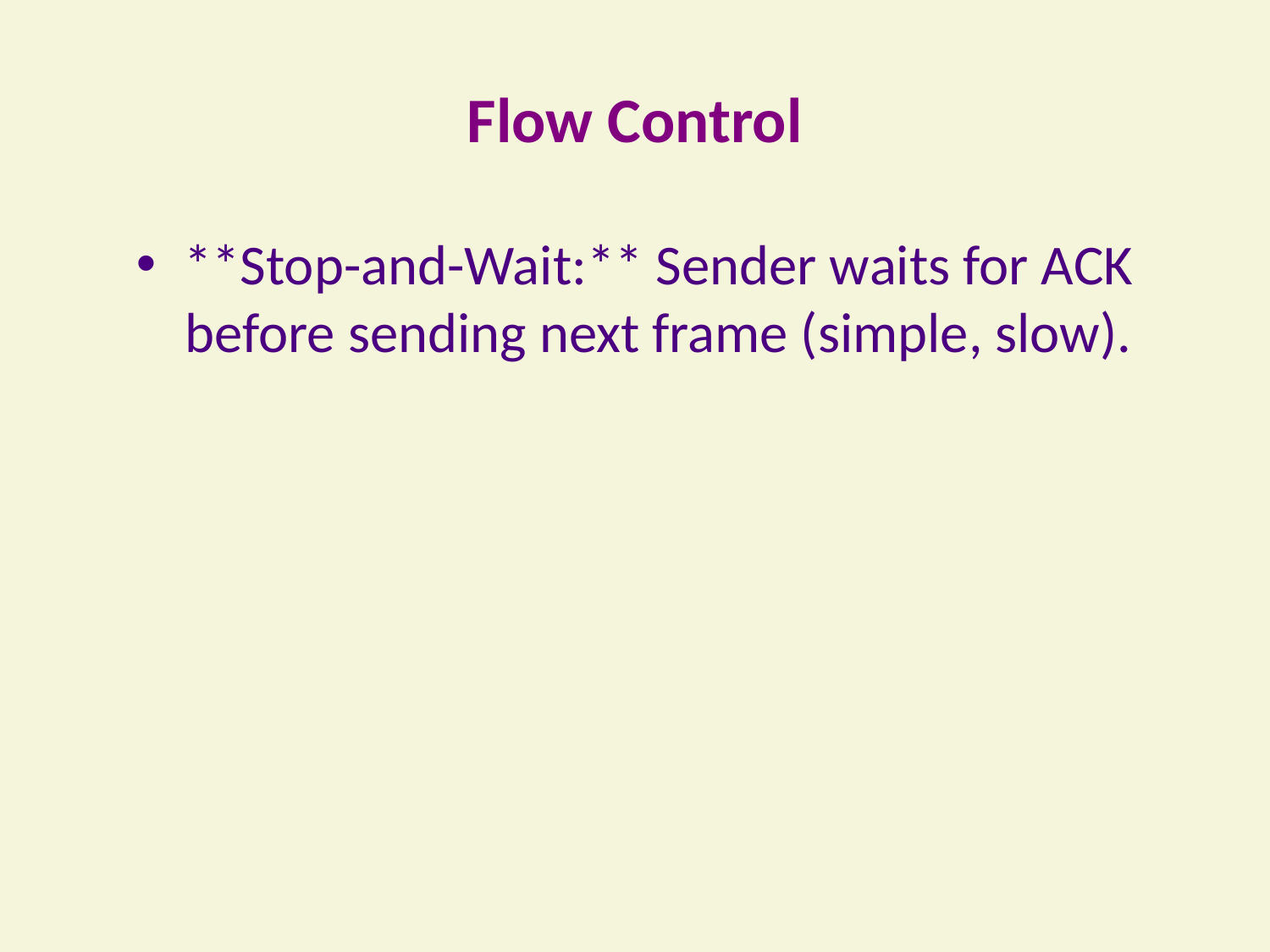

# Flow Control
**Stop-and-Wait:** Sender waits for ACK before sending next frame (simple, slow).